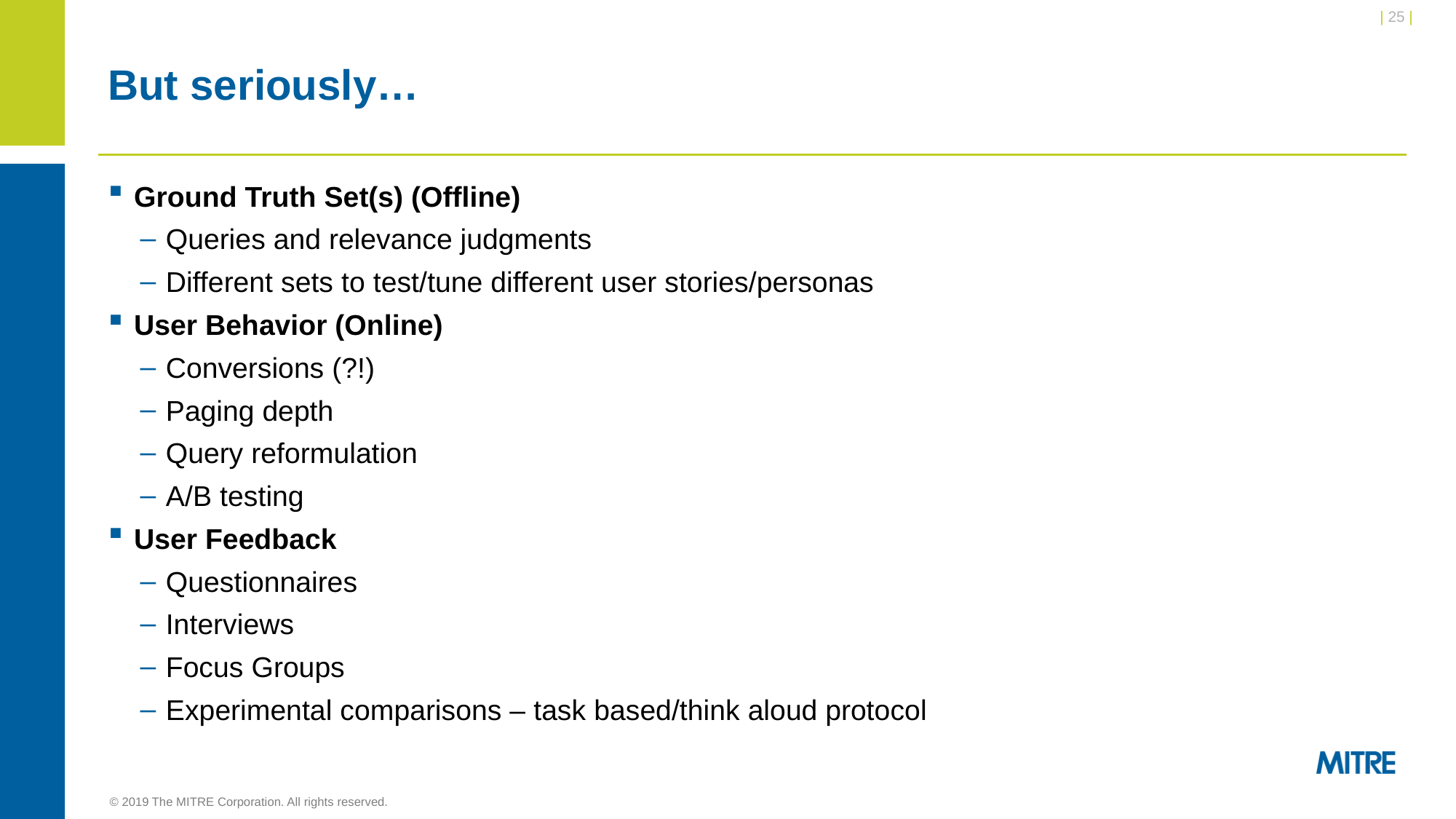

| 25 |
# But seriously…
Ground Truth Set(s) (Offline)
Queries and relevance judgments
Different sets to test/tune different user stories/personas
User Behavior (Online)
Conversions (?!)
Paging depth
Query reformulation
A/B testing
User Feedback
Questionnaires
Interviews
Focus Groups
Experimental comparisons – task based/think aloud protocol

© 2019 The MITRE Corporation. All rights reserved.